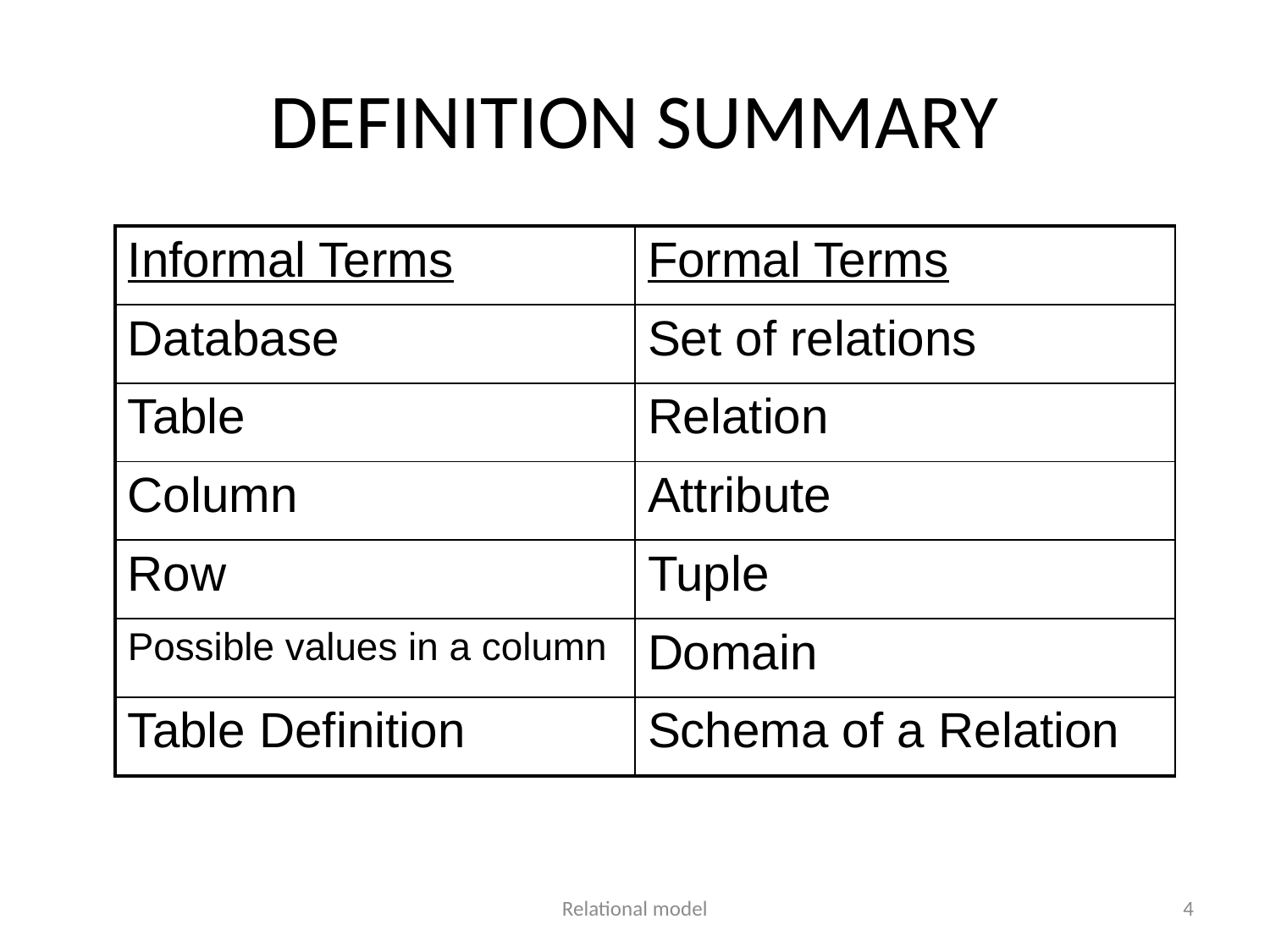

# DEFINITION SUMMARY
| Informal Terms | Formal Terms |
| --- | --- |
| Database | Set of relations |
| Table | Relation |
| Column | Attribute |
| Row | Tuple |
| Possible values in a column | Domain |
| Table Definition | Schema of a Relation |
Relational model
4